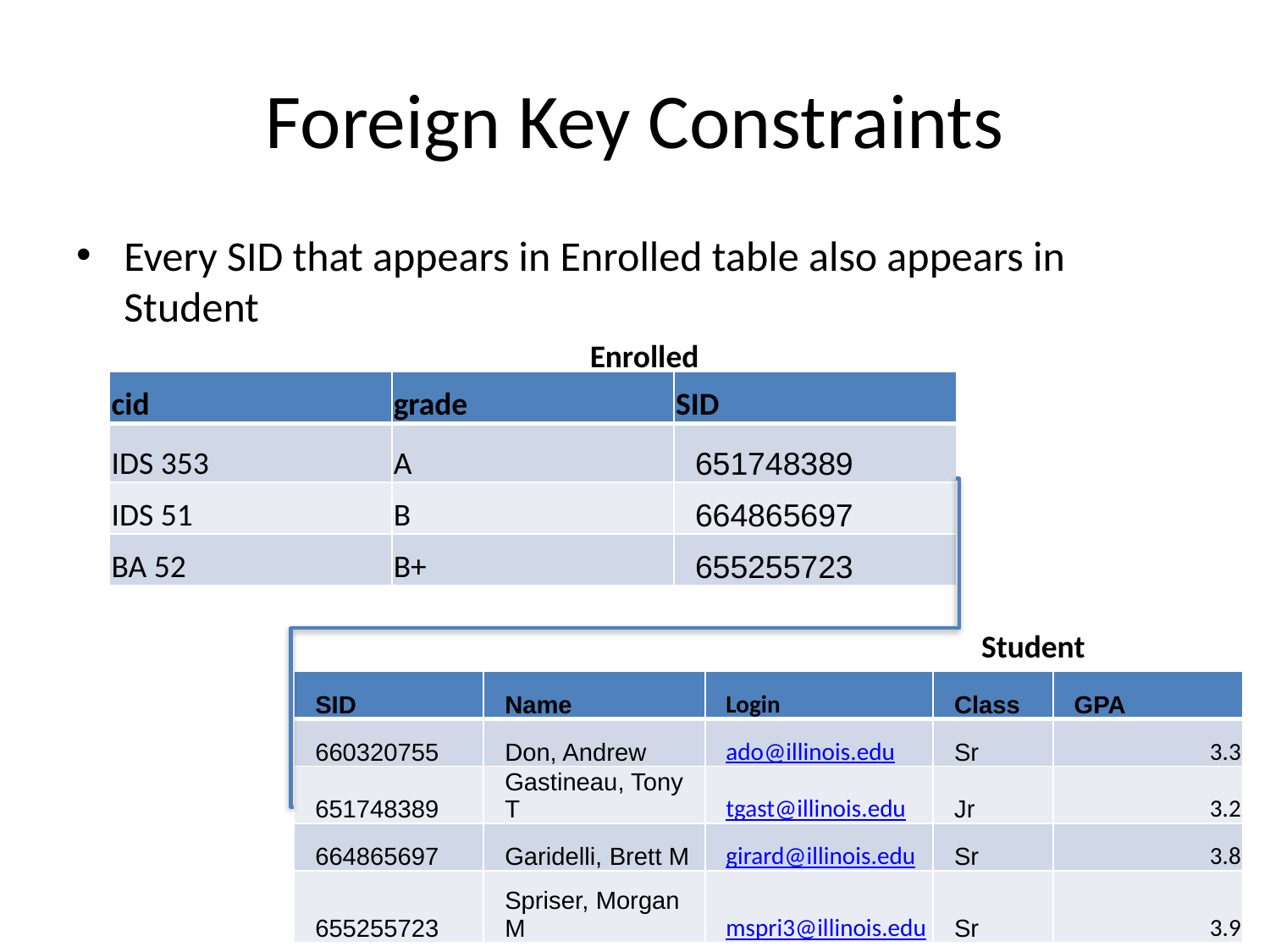

# Foreign Key Constraints
Every SID that appears in Enrolled table also appears in Student

Enrolled
| cid | grade | SID |
| --- | --- | --- |
| IDS 353 | A | 651748389 |
| IDS 51 | B | 664865697 |
| BA 52 | B+ | 655255723 |
Student
| SID | Name | Login | Class | GPA |
| --- | --- | --- | --- | --- |
| 660320755 | Don, Andrew | ado@illinois.edu | Sr | 3.3 |
| 651748389 | Gastineau, Tony T | tgast@illinois.edu | Jr | 3.2 |
| 664865697 | Garidelli, Brett M | girard@illinois.edu | Sr | 3.8 |
| 655255723 | Spriser, Morgan M | mspri3@illinois.edu | Sr | 3.9 |
24